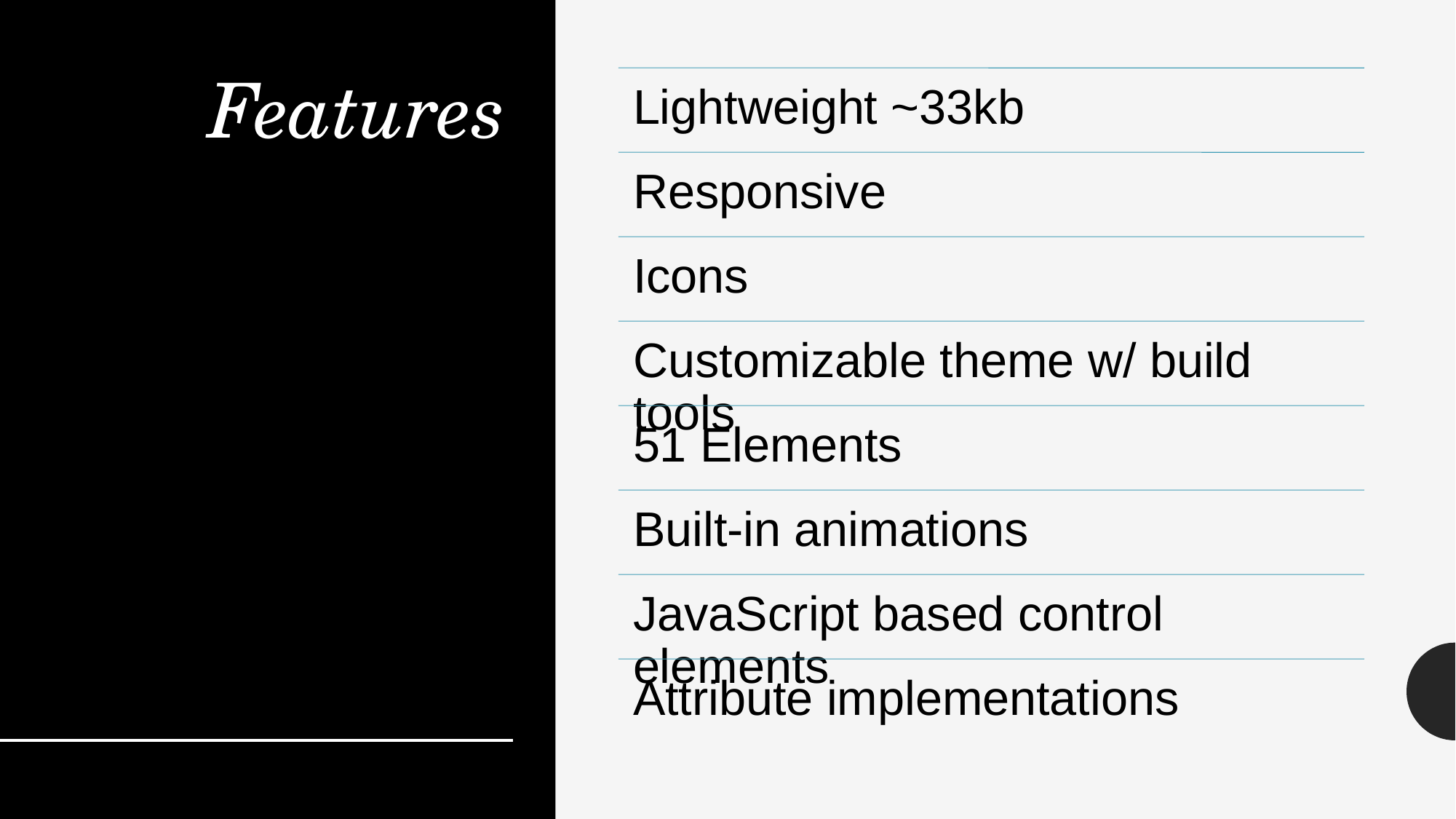

# Features
Lightweight ~33kb
Responsive
Icons
Customizable theme w/ build tools
51 Elements
Built-in animations
JavaScript based control elements
Attribute implementations